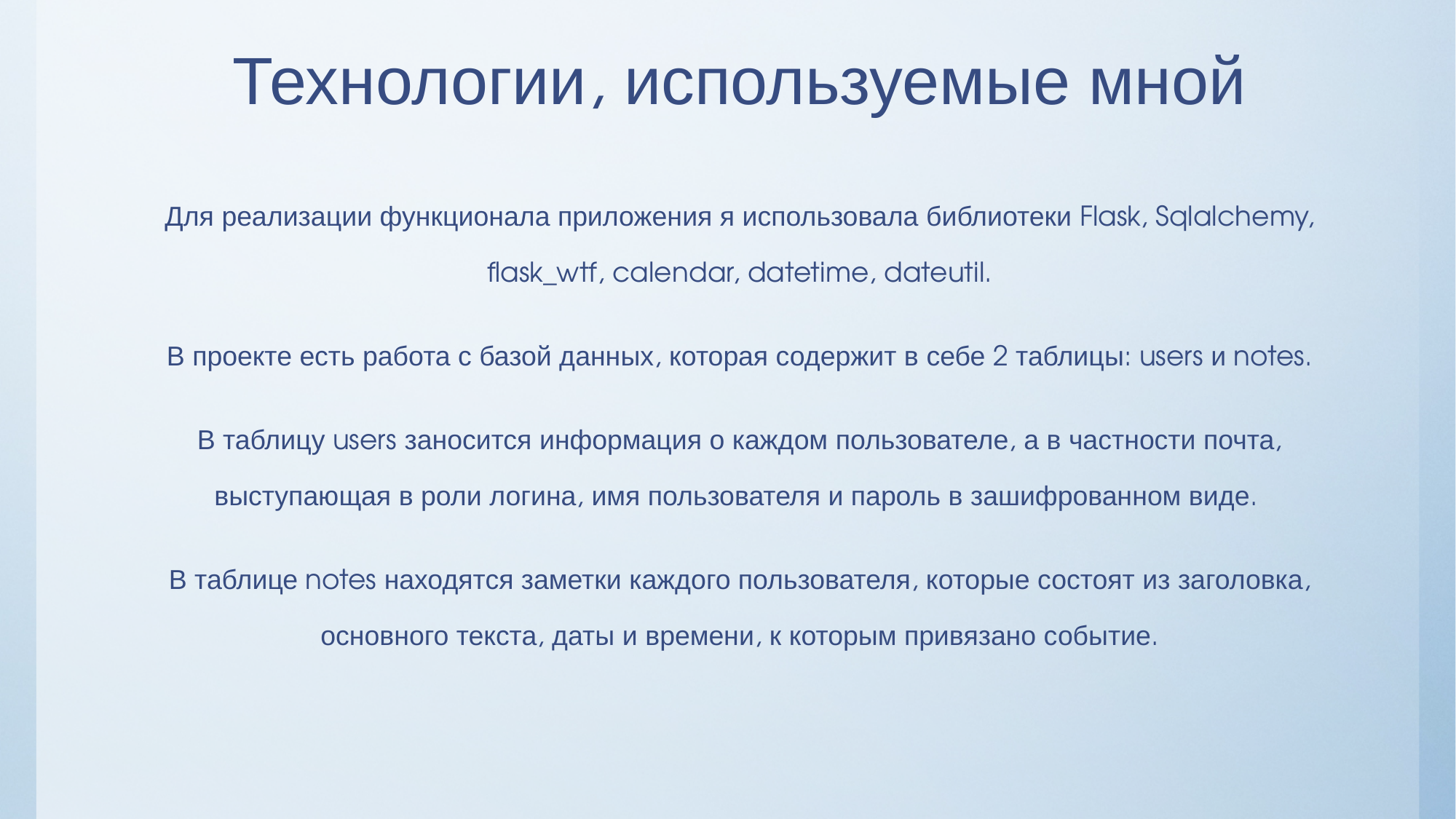

# Технологии, используемые мной
Для реализации функционала приложения я использовала библиотеки Flask, Sqlalchemy, flask_wtf, calendar, datetime, dateutil.
В проекте есть работа с базой данных, которая содержит в себе 2 таблицы: users и notes.
В таблицу users заносится информация о каждом пользователе, а в частности почта, выступающая в роли логина, имя пользователя и пароль в зашифрованном виде.
В таблице notes находятся заметки каждого пользователя, которые состоят из заголовка, основного текста, даты и времени, к которым привязано событие.